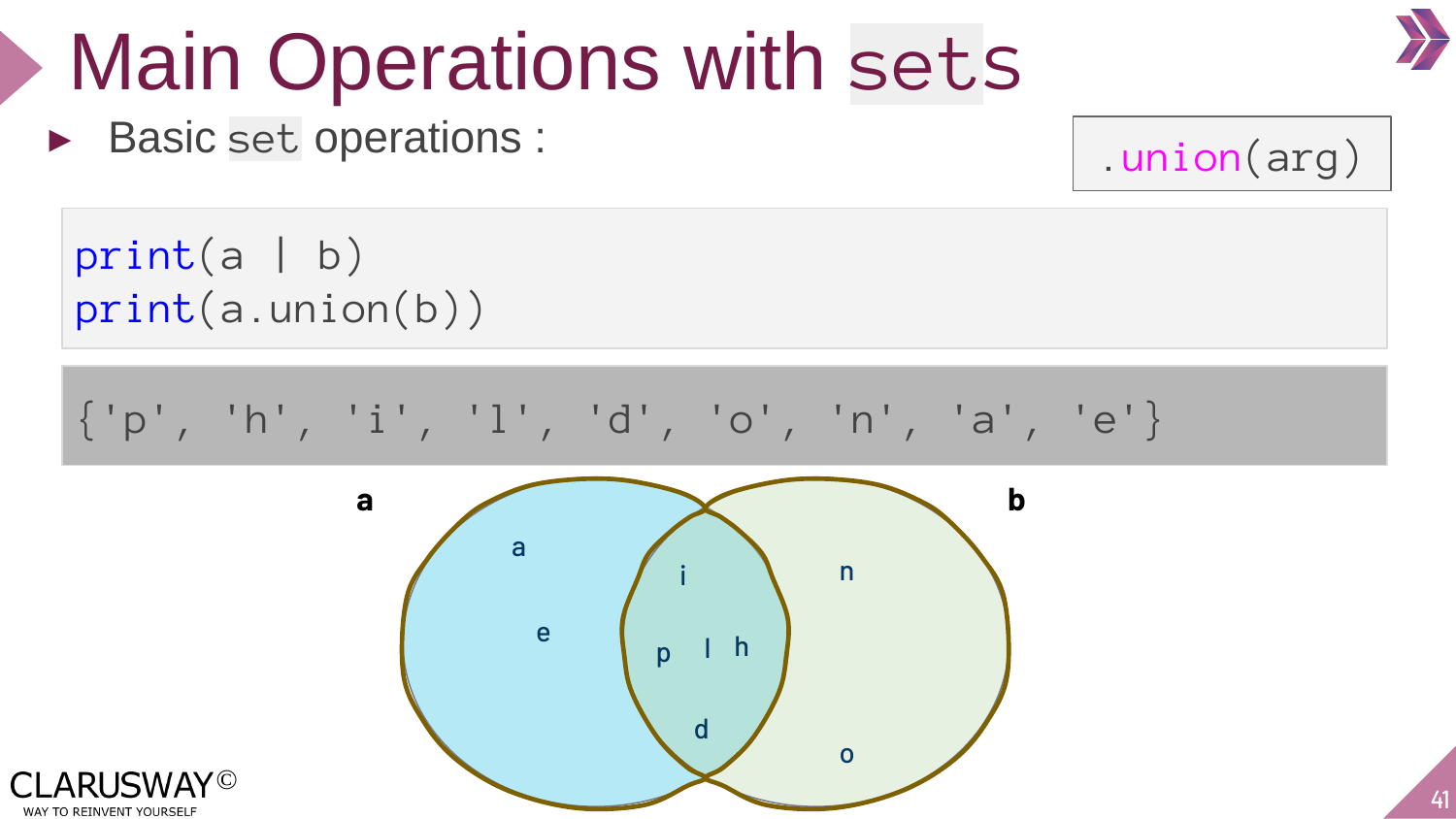

# Main Operations with sets
Basic set operations :

.union(arg)
print(a | b)
print(a.union(b))
{'p', 'h', 'i', 'l', 'd', 'o', 'n', 'a', 'e'}
a
b

a
n
i
e
h
l
p
d
o
41